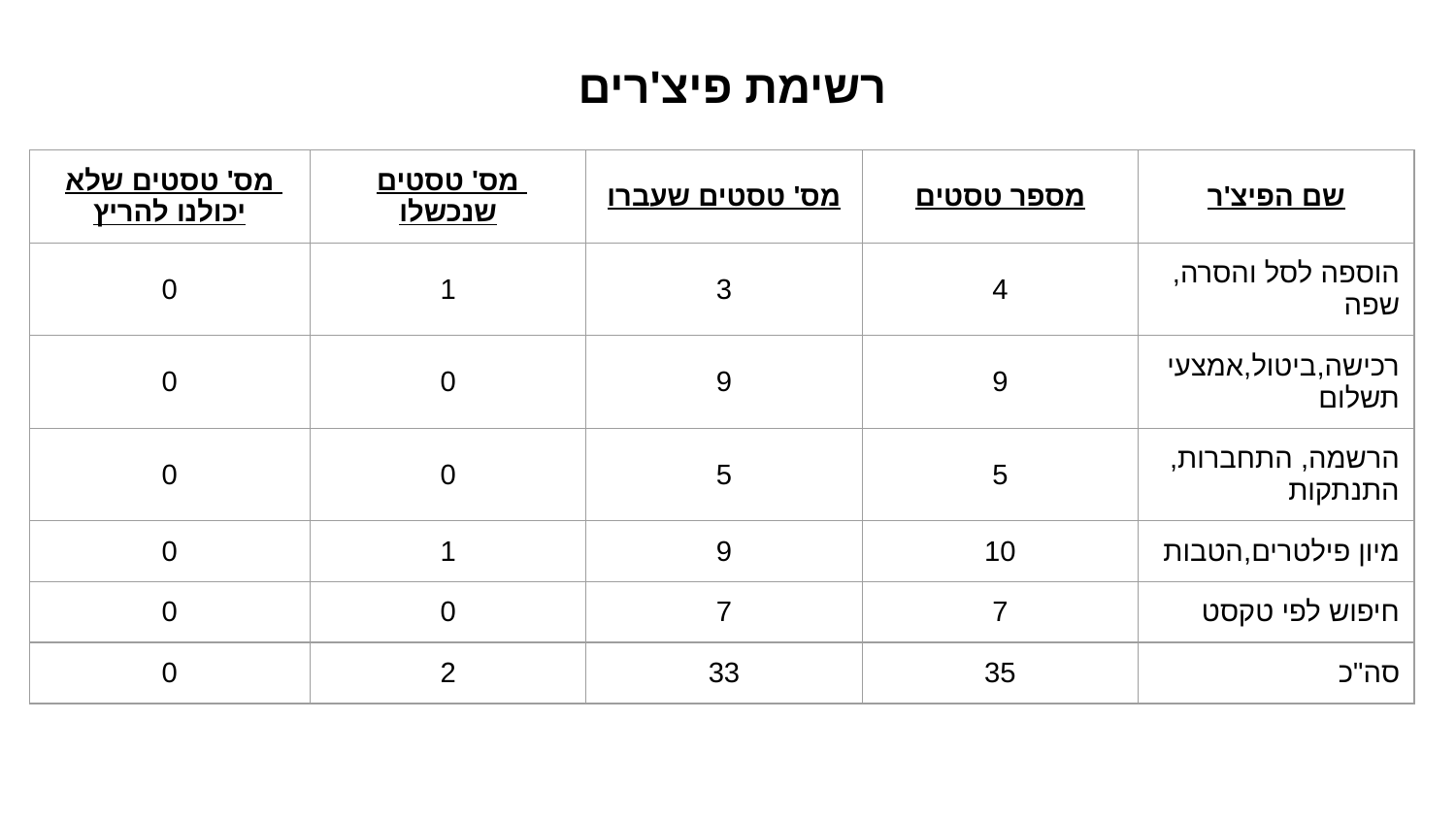

רשימת פיצ'רים
| מס' טסטים שלא יכולנו להריץ | מס' טסטים שנכשלו | מס' טסטים שעברו | מספר טסטים | שם הפיצ'ר |
| --- | --- | --- | --- | --- |
| 0 | 1 | 3 | 4 | הוספה לסל והסרה,שפה |
| 0 | 0 | 9 | 9 | רכישה,ביטול,אמצעי תשלום |
| 0 | 0 | 5 | 5 | הרשמה, התחברות,התנתקות |
| 0 | 1 | 9 | 10 | מיון פילטרים,הטבות |
| 0 | 0 | 7 | 7 | חיפוש לפי טקסט |
| 0 | 2 | 33 | 35 | סה"כ |